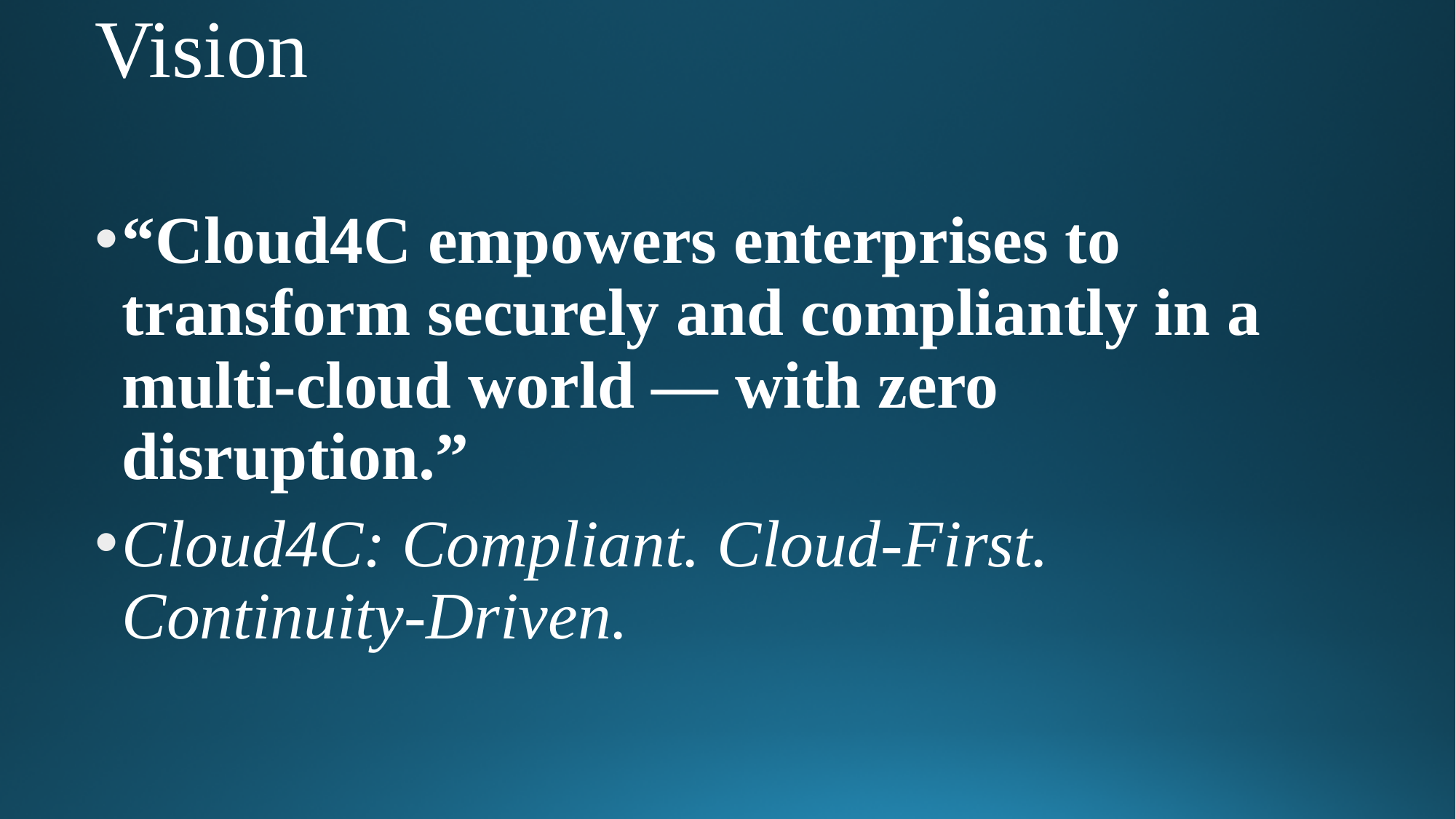

# Vision
“Cloud4C empowers enterprises to transform securely and compliantly in a multi-cloud world — with zero disruption.”
Cloud4C: Compliant. Cloud-First. Continuity-Driven.